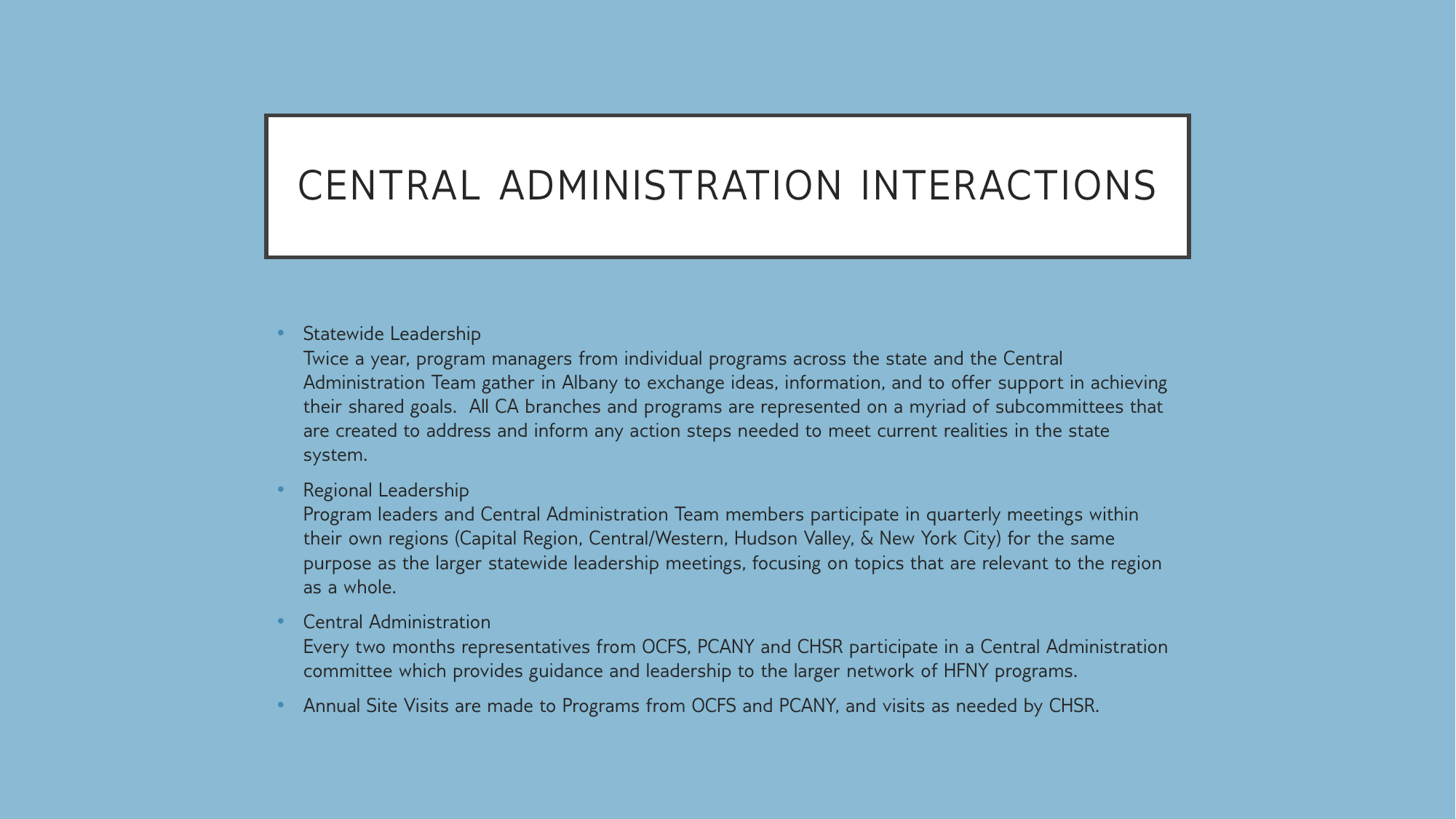

# Central Administration Interactions
Statewide Leadership 
Twice a year, program managers from individual programs across the state and the Central Administration Team gather in Albany to exchange ideas, information, and to offer support in achieving their shared goals.  All CA branches and programs are represented on a myriad of subcommittees that are created to address and inform any action steps needed to meet current realities in the state system.
Regional Leadership
Program leaders and Central Administration Team members participate in quarterly meetings within their own regions (Capital Region, Central/Western, Hudson Valley, & New York City) for the same purpose as the larger statewide leadership meetings, focusing on topics that are relevant to the region as a whole.
Central Administration 
Every two months representatives from OCFS, PCANY and CHSR participate in a Central Administration committee which provides guidance and leadership to the larger network of HFNY programs.
Annual Site Visits are made to Programs from OCFS and PCANY, and visits as needed by CHSR.